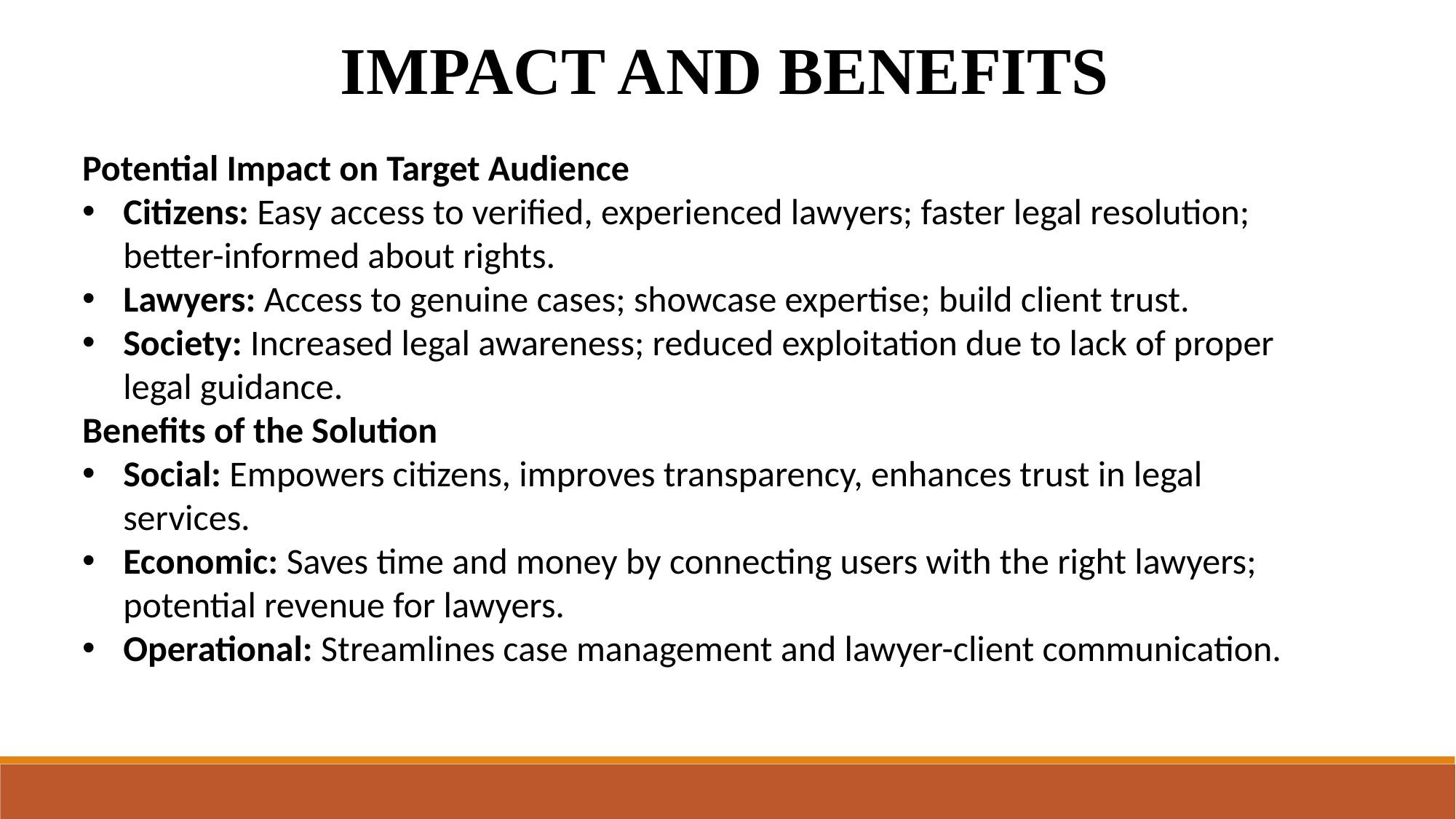

IMPACT AND BENEFITS
Potential Impact on Target Audience
Citizens: Easy access to verified, experienced lawyers; faster legal resolution; better-informed about rights.
Lawyers: Access to genuine cases; showcase expertise; build client trust.
Society: Increased legal awareness; reduced exploitation due to lack of proper legal guidance.
Benefits of the Solution
Social: Empowers citizens, improves transparency, enhances trust in legal services.
Economic: Saves time and money by connecting users with the right lawyers; potential revenue for lawyers.
Operational: Streamlines case management and lawyer-client communication.